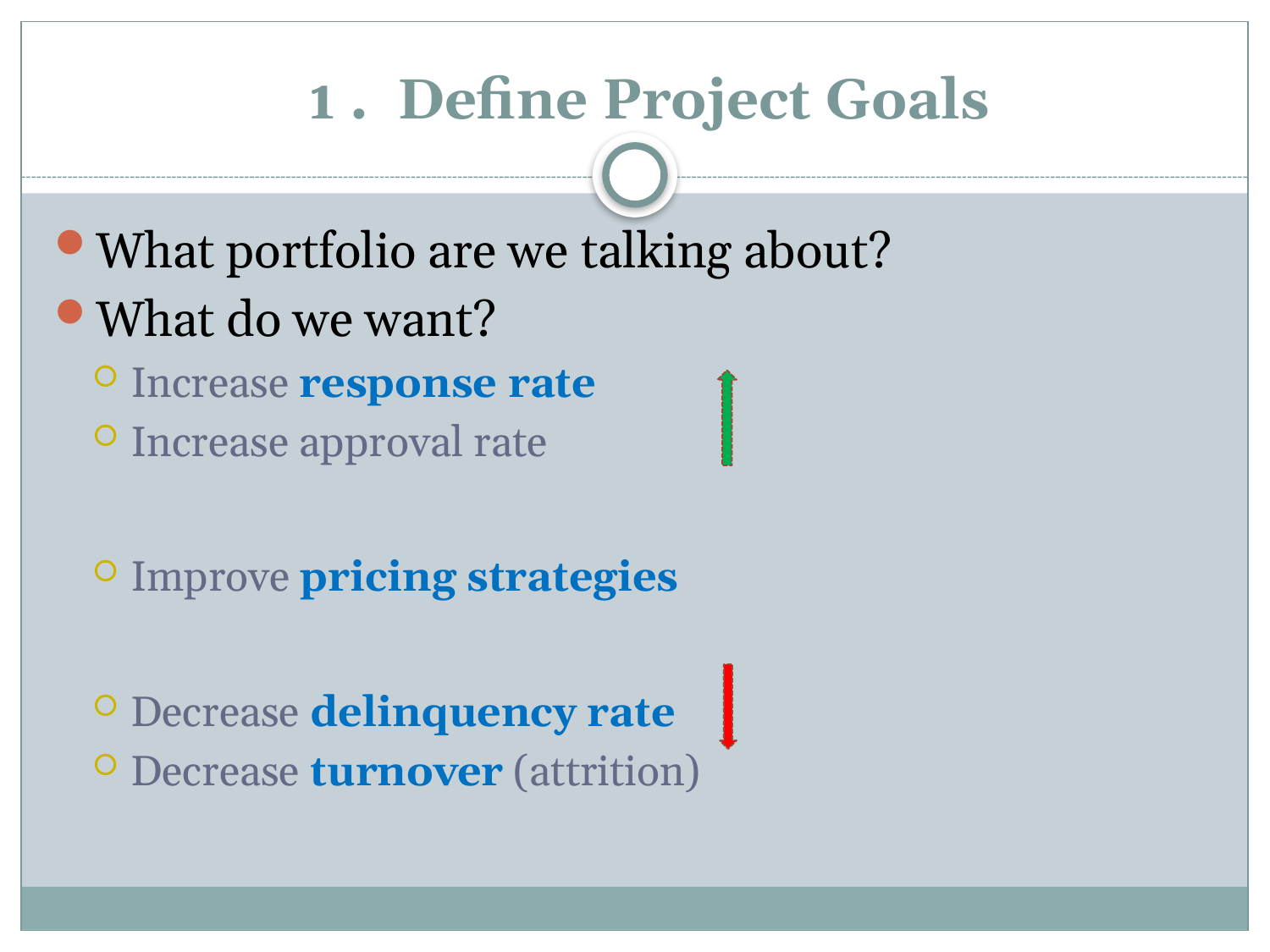

# 1 .  Define Project Goals
What portfolio are we talking about?
What do we want?
Increase response rate
Increase approval rate

Improve pricing strategies

Decrease delinquency rate
Decrease turnover (attrition)